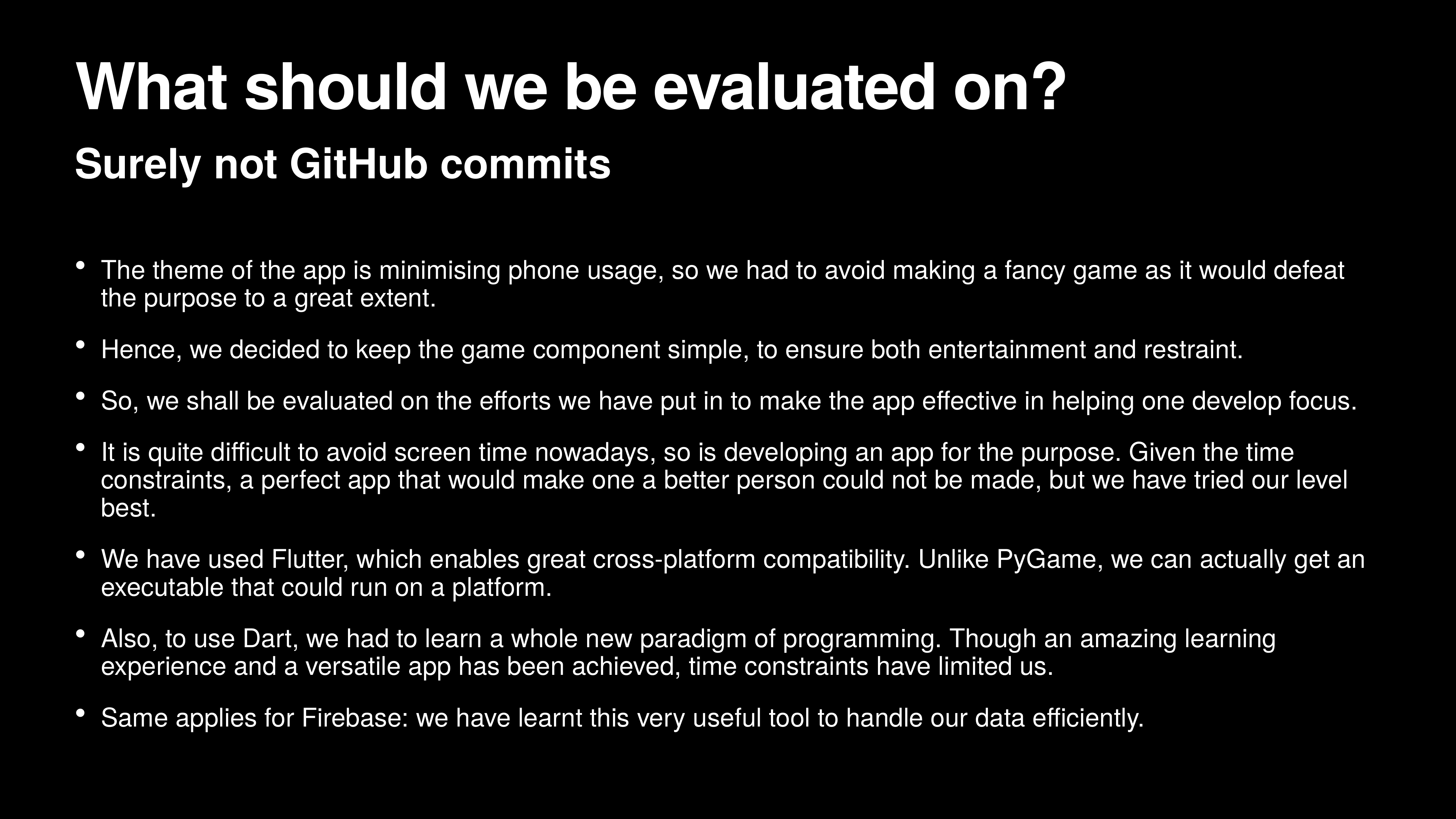

# What should we be evaluated on?
Surely not GitHub commits
The theme of the app is minimising phone usage, so we had to avoid making a fancy game as it would defeat the purpose to a great extent.
Hence, we decided to keep the game component simple, to ensure both entertainment and restraint.
So, we shall be evaluated on the efforts we have put in to make the app effective in helping one develop focus.
It is quite difficult to avoid screen time nowadays, so is developing an app for the purpose. Given the time constraints, a perfect app that would make one a better person could not be made, but we have tried our level best.
We have used Flutter, which enables great cross-platform compatibility. Unlike PyGame, we can actually get an executable that could run on a platform.
Also, to use Dart, we had to learn a whole new paradigm of programming. Though an amazing learning experience and a versatile app has been achieved, time constraints have limited us.
Same applies for Firebase: we have learnt this very useful tool to handle our data efficiently.